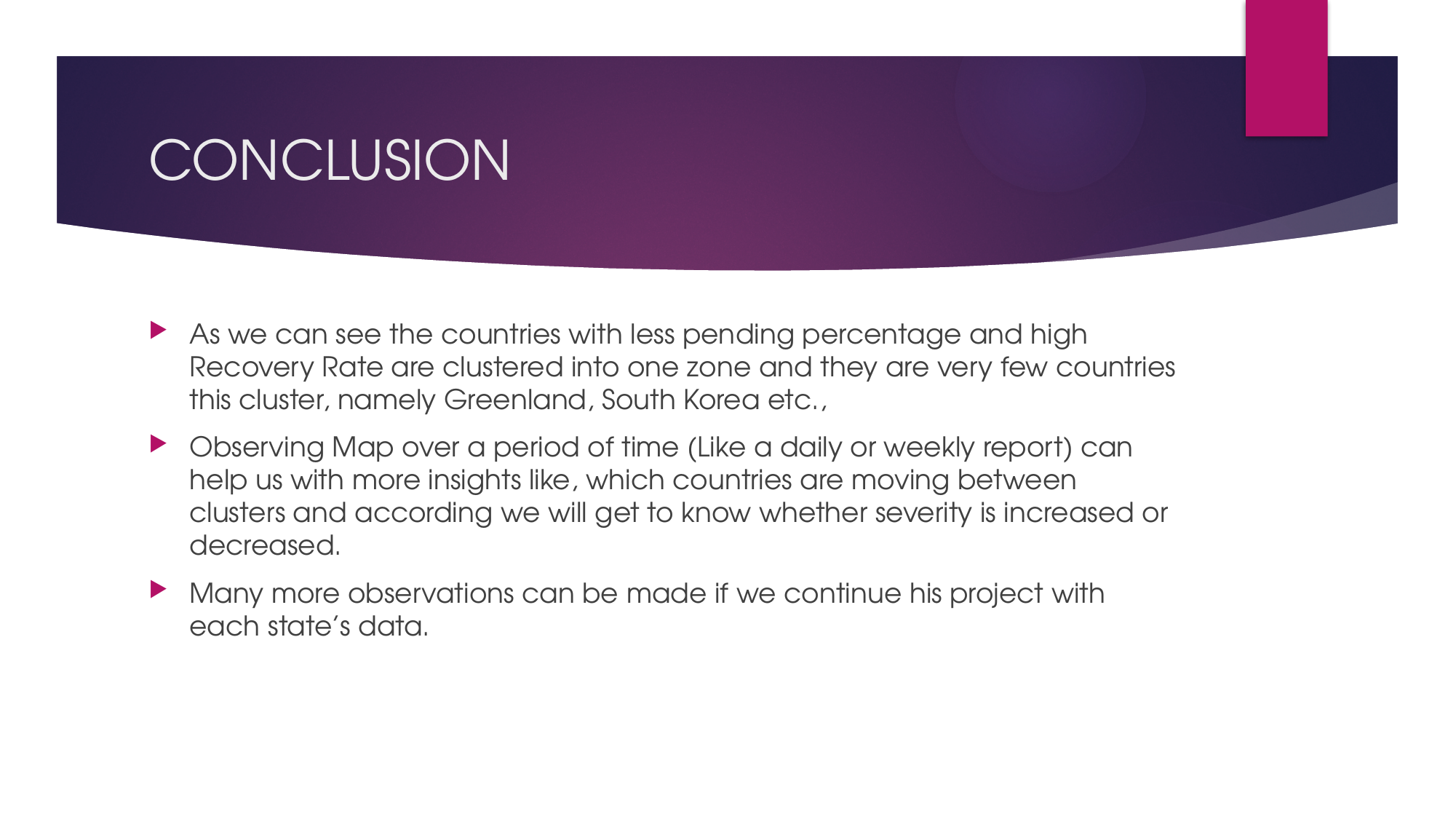

# CONCLUSION
As we can see the countries with less pending percentage and high Recovery Rate are clustered into one zone and they are very few countries this cluster, namely Greenland, South Korea etc.,
Observing Map over a period of time (Like a daily or weekly report) can help us with more insights like, which countries are moving between clusters and according we will get to know whether severity is increased or decreased.
Many more observations can be made if we continue his project with each state’s data.